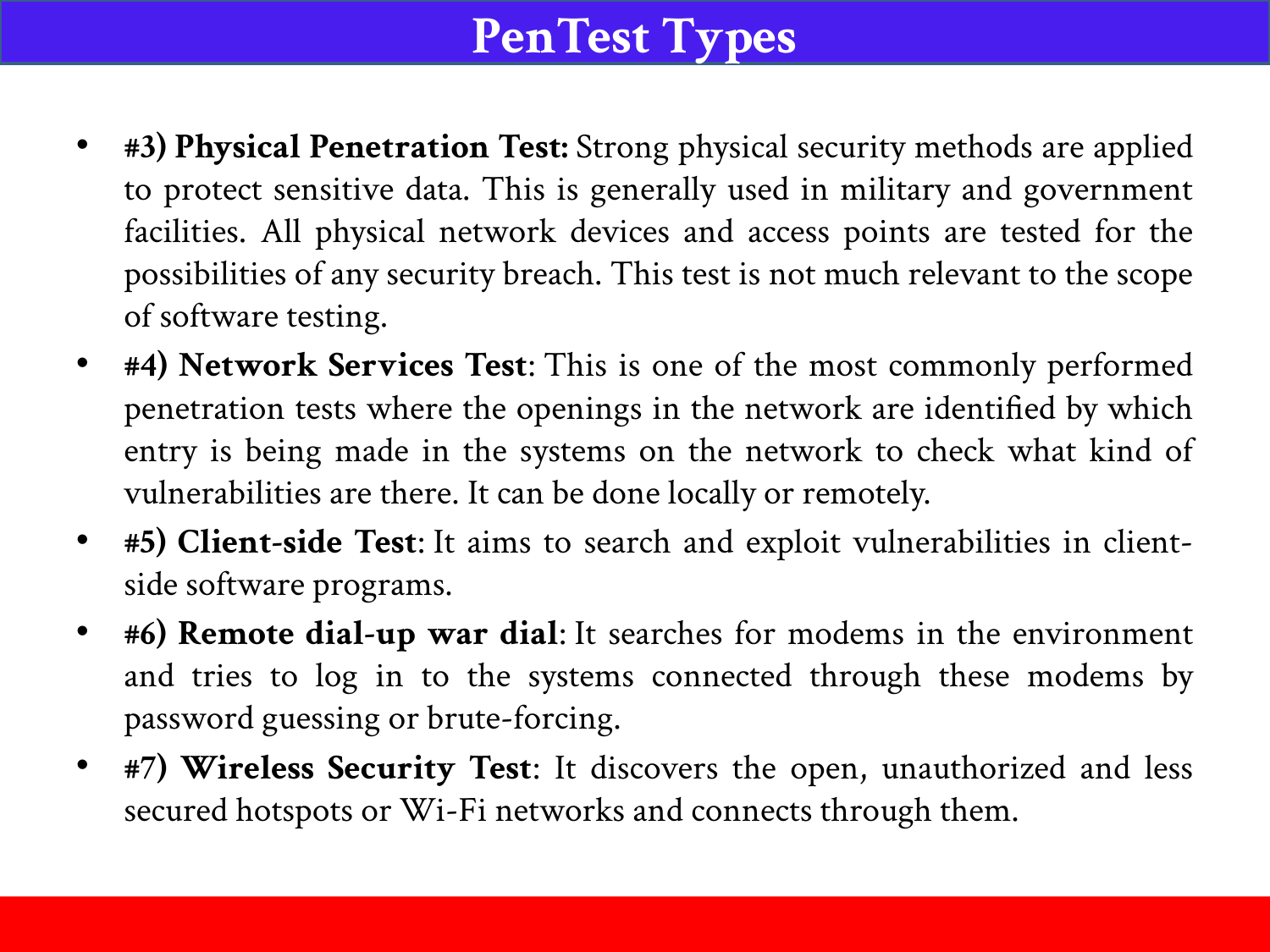

PenTest Types
#3) Physical Penetration Test: Strong physical security methods are applied to protect sensitive data. This is generally used in military and government facilities. All physical network devices and access points are tested for the possibilities of any security breach. This test is not much relevant to the scope of software testing.
#4) Network Services Test: This is one of the most commonly performed penetration tests where the openings in the network are identified by which entry is being made in the systems on the network to check what kind of vulnerabilities are there. It can be done locally or remotely.
#5) Client-side Test: It aims to search and exploit vulnerabilities in client-side software programs.
#6) Remote dial-up war dial: It searches for modems in the environment and tries to log in to the systems connected through these modems by password guessing or brute-forcing.
#7) Wireless Security Test: It discovers the open, unauthorized and less secured hotspots or Wi-Fi networks and connects through them.